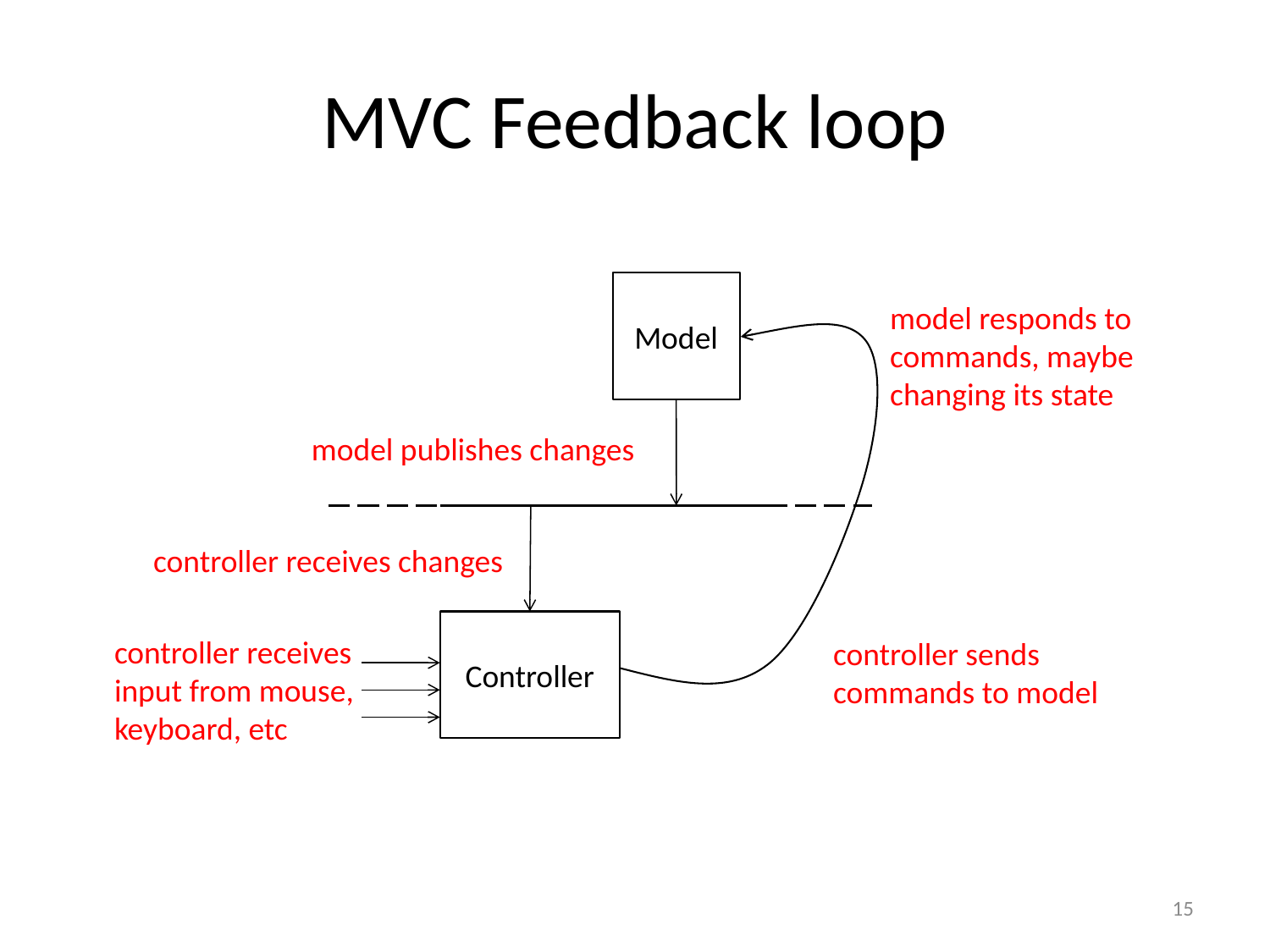

# MVC Feedback loop
Model
model responds to commands, maybe changing its state

model publishes changes
controller receives changes
Controller
controller receives
input from mouse, keyboard, etc
controller sends
commands to model
15